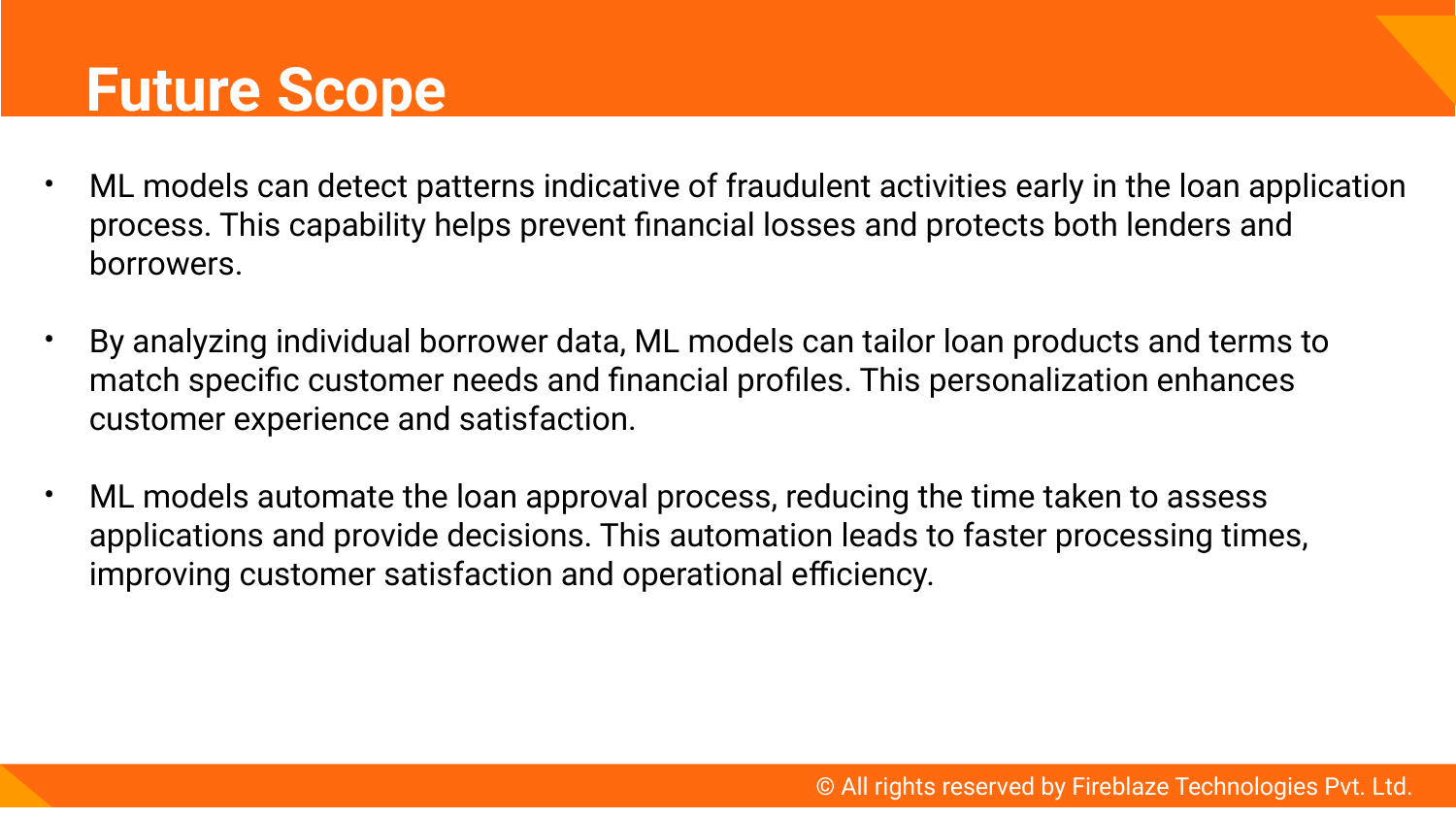

# Future Scope

ML models can detect patterns indicative of fraudulent activities early in the loan application process. This capability helps prevent financial losses and protects both lenders and borrowers.

By analyzing individual borrower data, ML models can tailor loan products and terms to match specific customer needs and financial profiles. This personalization enhances customer experience and satisfaction.

ML models automate the loan approval process, reducing the time taken to assess applications and provide decisions. This automation leads to faster processing times, improving customer satisfaction and operational efficiency.

© All rights reserved by Fireblaze Technologies Pvt. Ltd.